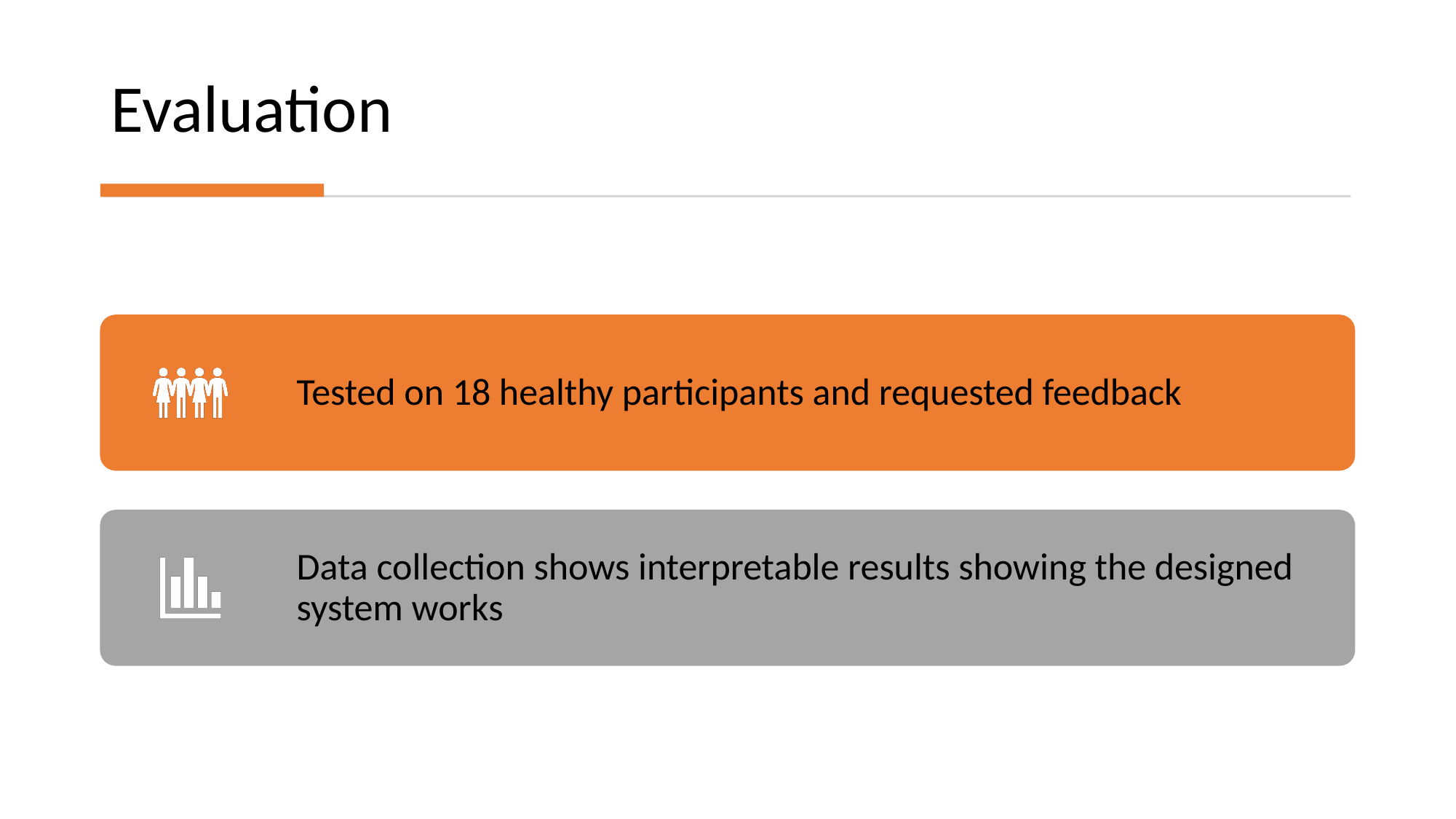

# Evaluation

Tested on 18 healthy participants and requested feedback
Data collection shows interpretable results showing the designed system works